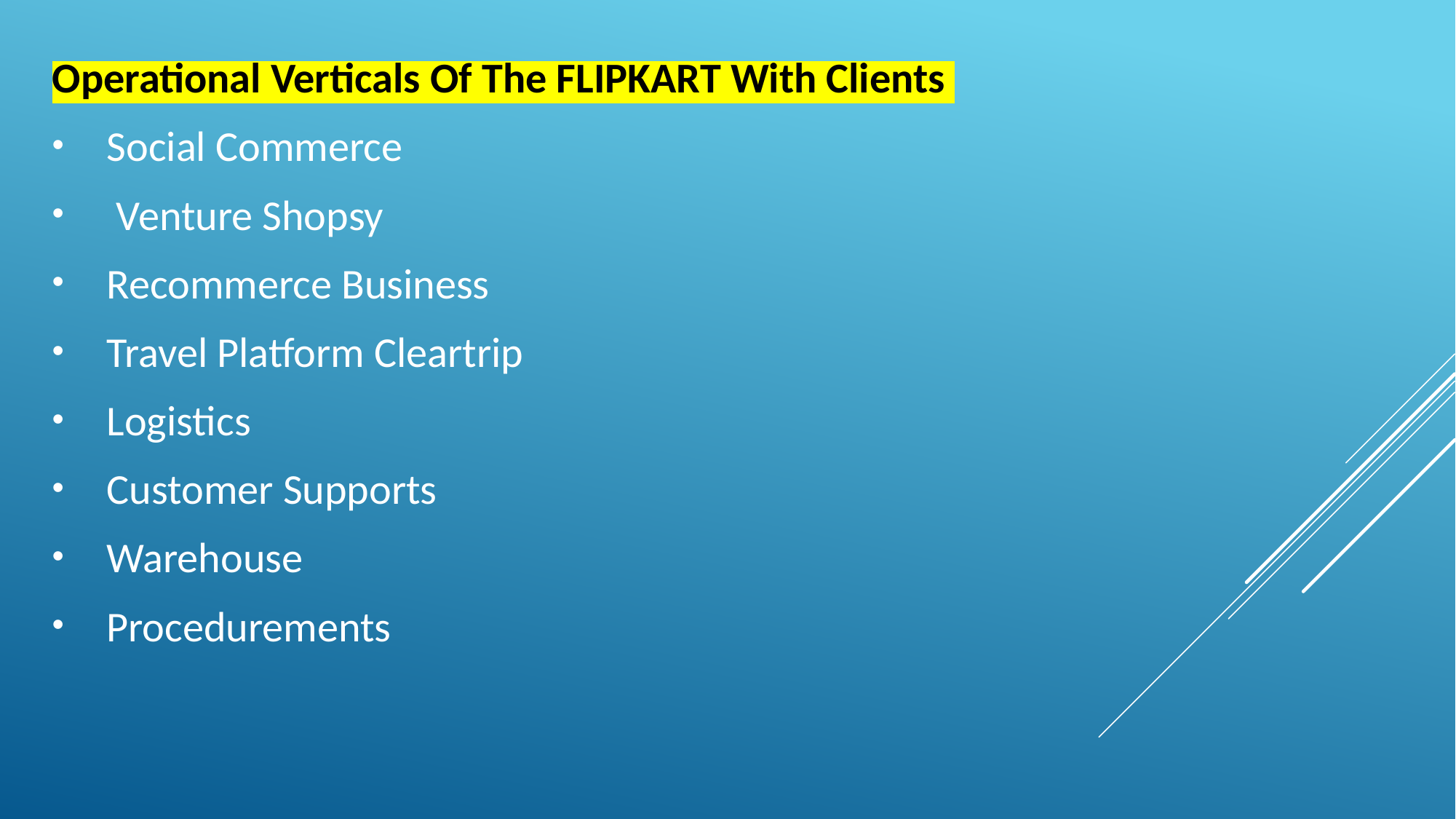

Operational Verticals Of The FLIPKART With Clients
Social Commerce
 Venture Shopsy
Recommerce Business
Travel Platform Cleartrip
Logistics
Customer Supports
Warehouse
Procedurements